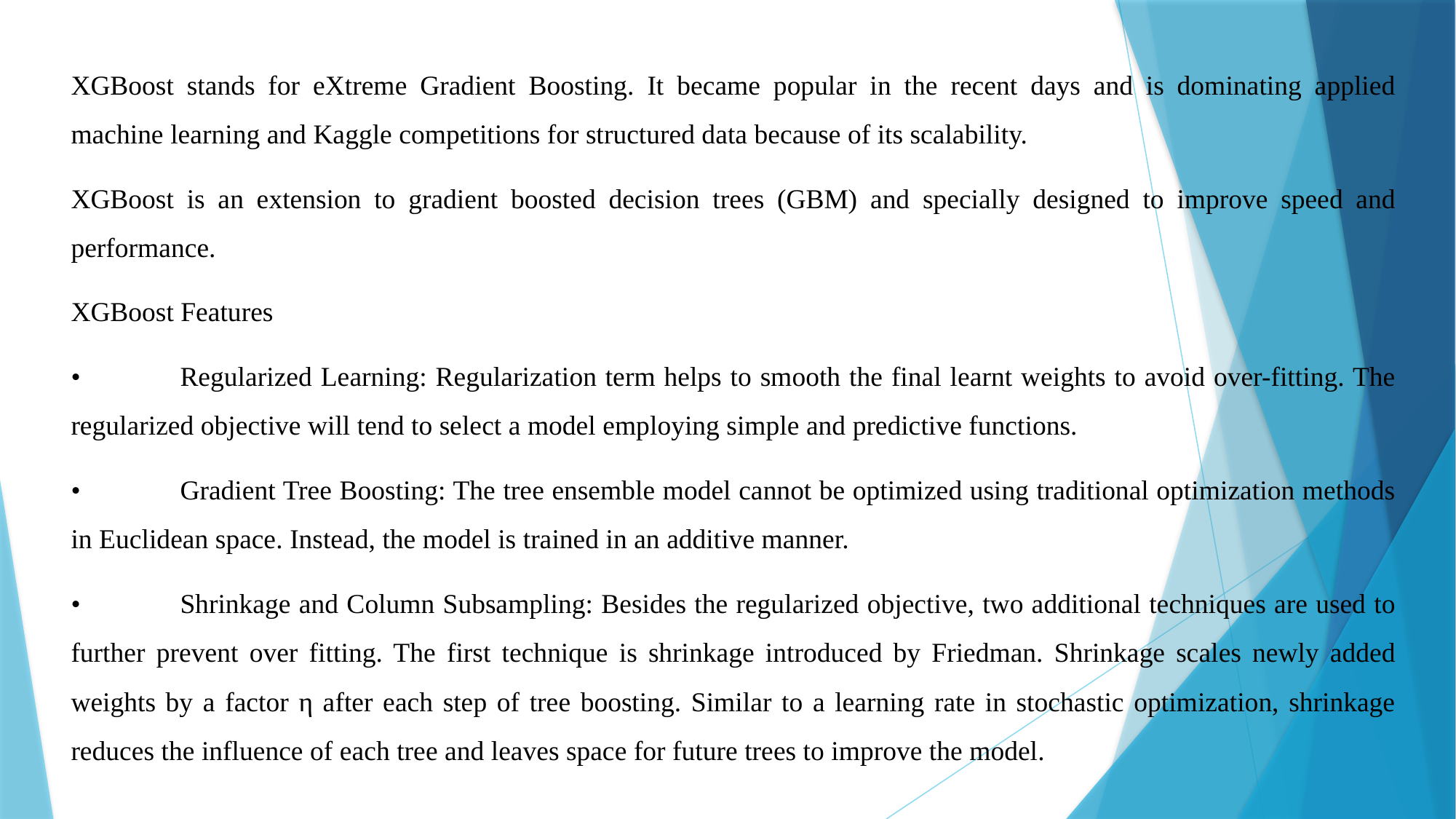

XGBoost stands for eXtreme Gradient Boosting. It became popular in the recent days and is dominating applied machine learning and Kaggle competitions for structured data because of its scalability.
XGBoost is an extension to gradient boosted decision trees (GBM) and specially designed to improve speed and performance.
XGBoost Features
•	Regularized Learning: Regularization term helps to smooth the final learnt weights to avoid over-fitting. The regularized objective will tend to select a model employing simple and predictive functions.
•	Gradient Tree Boosting: The tree ensemble model cannot be optimized using traditional optimization methods in Euclidean space. Instead, the model is trained in an additive manner.
•	Shrinkage and Column Subsampling: Besides the regularized objective, two additional techniques are used to further prevent over fitting. The first technique is shrinkage introduced by Friedman. Shrinkage scales newly added weights by a factor η after each step of tree boosting. Similar to a learning rate in stochastic optimization, shrinkage reduces the influence of each tree and leaves space for future trees to improve the model.